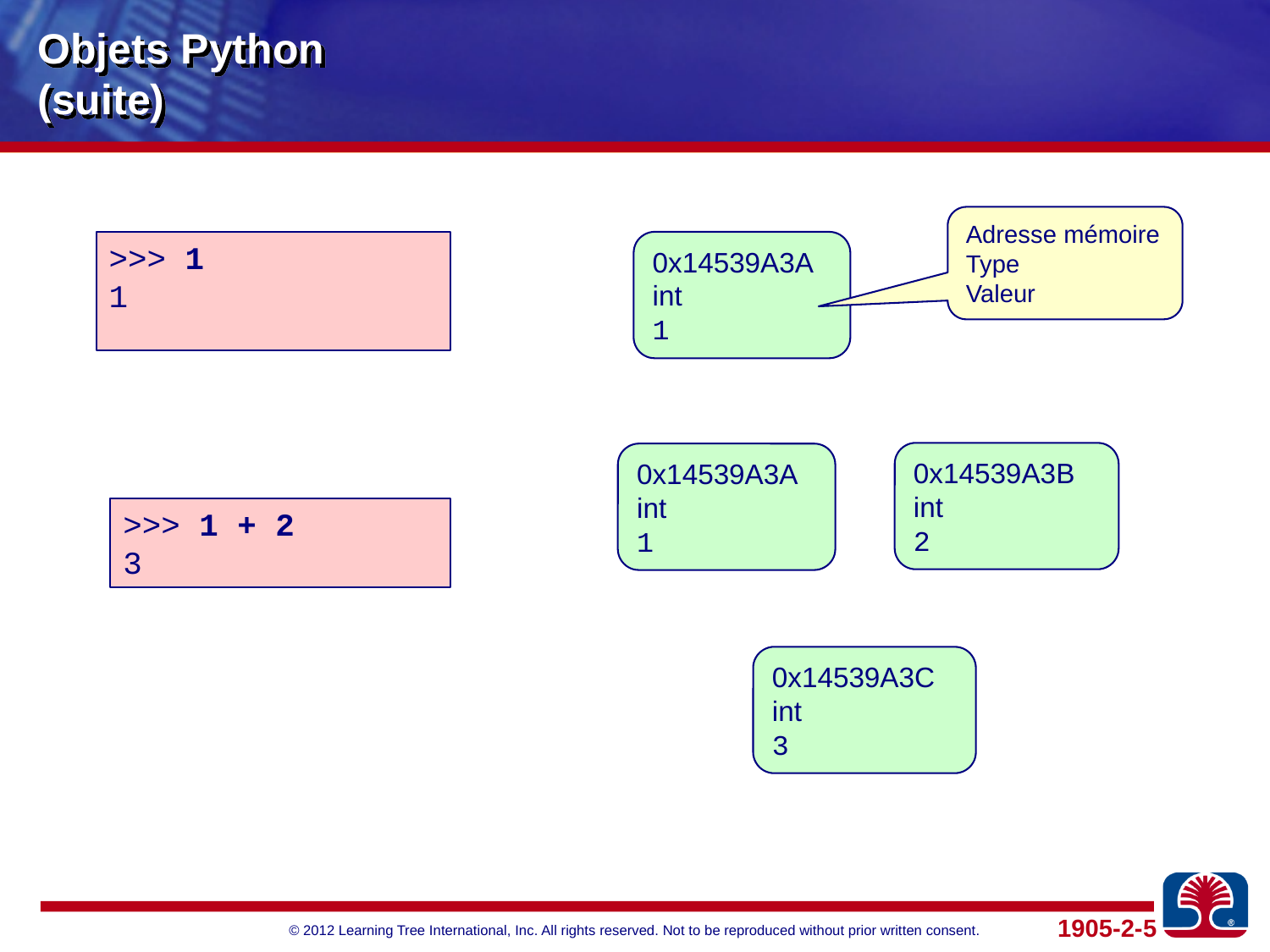

# Objets Python (suite)
Adresse mémoire
Type
Valeur
>>> 1
1

0x14539A3A
int
1
0x14539A3B
int
2
0x14539A3A
int
1
>>> 1 + 2
3
0x14539A3C
int
3